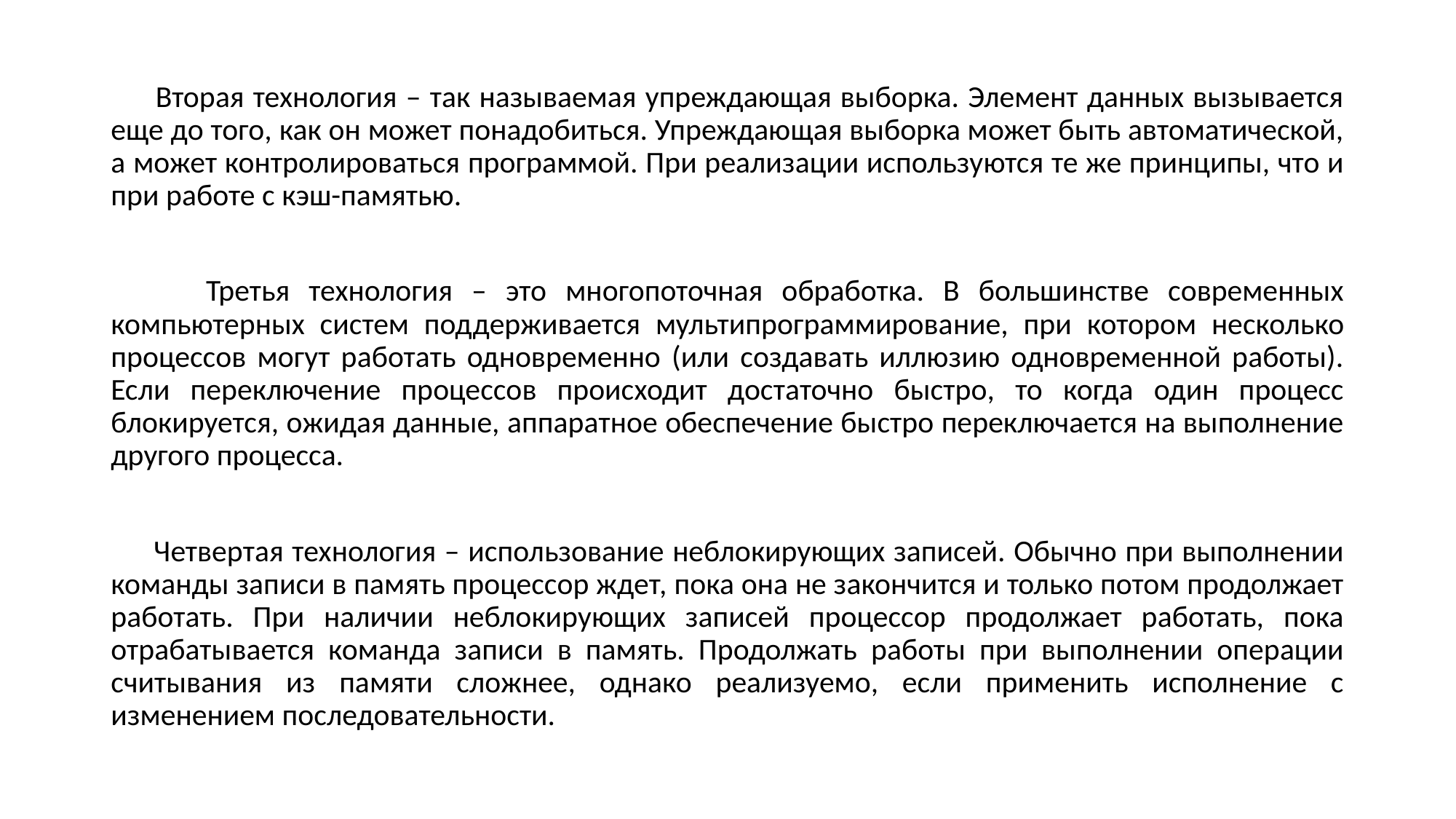

Вторая технология – так называемая упреждающая выборка. Элемент данных вызывается еще до того, как он может понадобиться. Упреждающая выборка может быть автоматической, а может контролироваться программой. При реализации используются те же принципы, что и при работе с кэш-памятью.

     Третья технология – это многопоточная обработка. В большинстве современных компьютерных систем поддерживается мультипрограммирова­ние, при котором несколько процессов могут работать одновременно (или создавать иллюзию одновременной работы). Если переключение процессов происходит достаточно быстро, то когда один процесс блокируется, ожидая данные, аппаратное обеспечение быстро переключается на выполнение другого процесса.

     Четвертая технология – использование неблокирующих записей. Обычно при выполнении команды записи в память процессор ждет, пока она не закончится и только потом продолжает работать. При наличии неблокирующих записей процессор продолжает работать, пока отрабатывается команда записи в память. Продолжать работы при выполнении операции считывания из памяти сложнее, однако реализуемо, если применить исполнение с изменением последовательности.